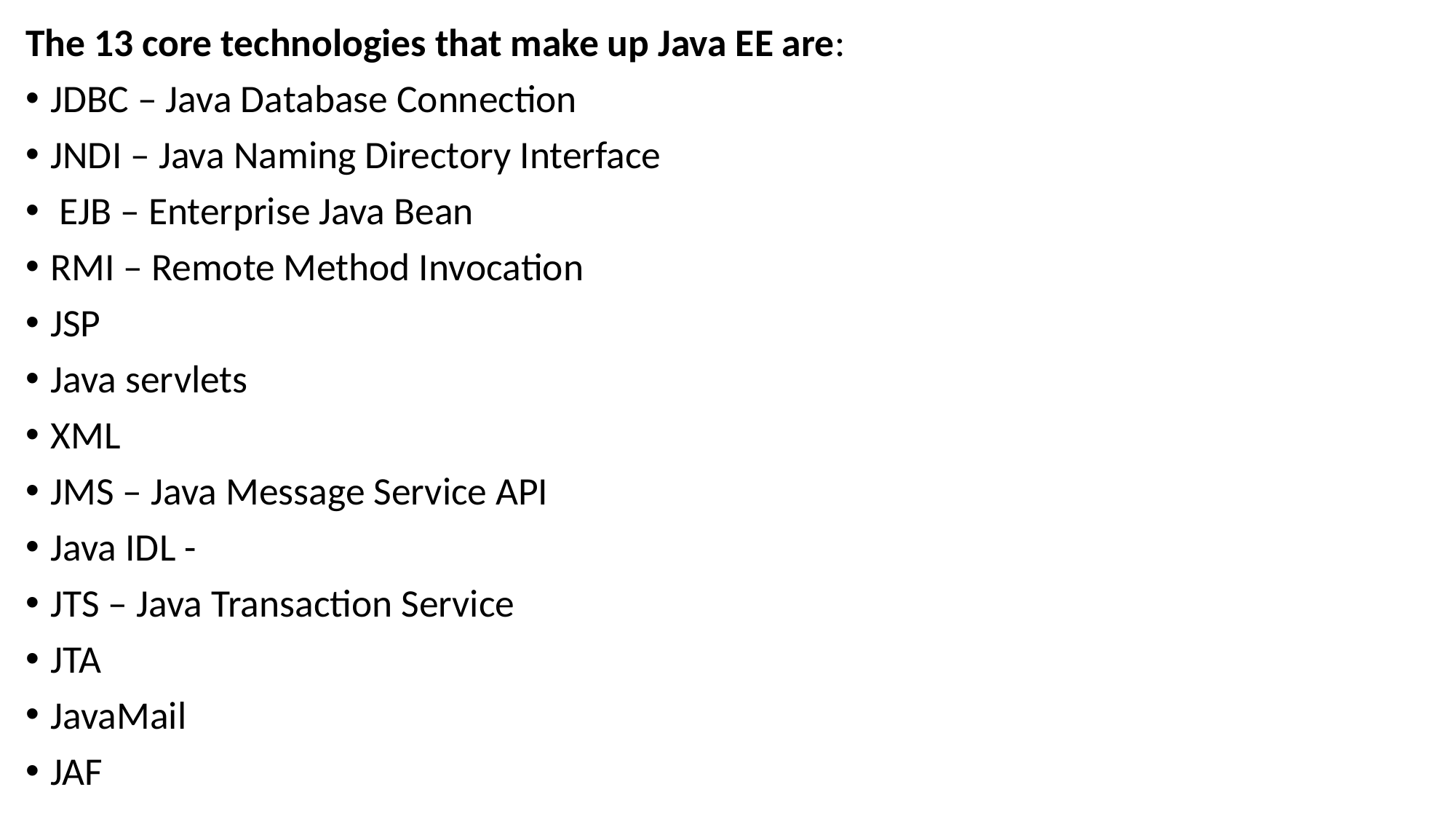

The 13 core technologies that make up Java EE are:
JDBC – Java Database Connection
JNDI – Java Naming Directory Interface
 EJB – Enterprise Java Bean
RMI – Remote Method Invocation
JSP
Java servlets
XML
JMS – Java Message Service API
Java IDL -
JTS – Java Transaction Service
JTA
JavaMail
JAF